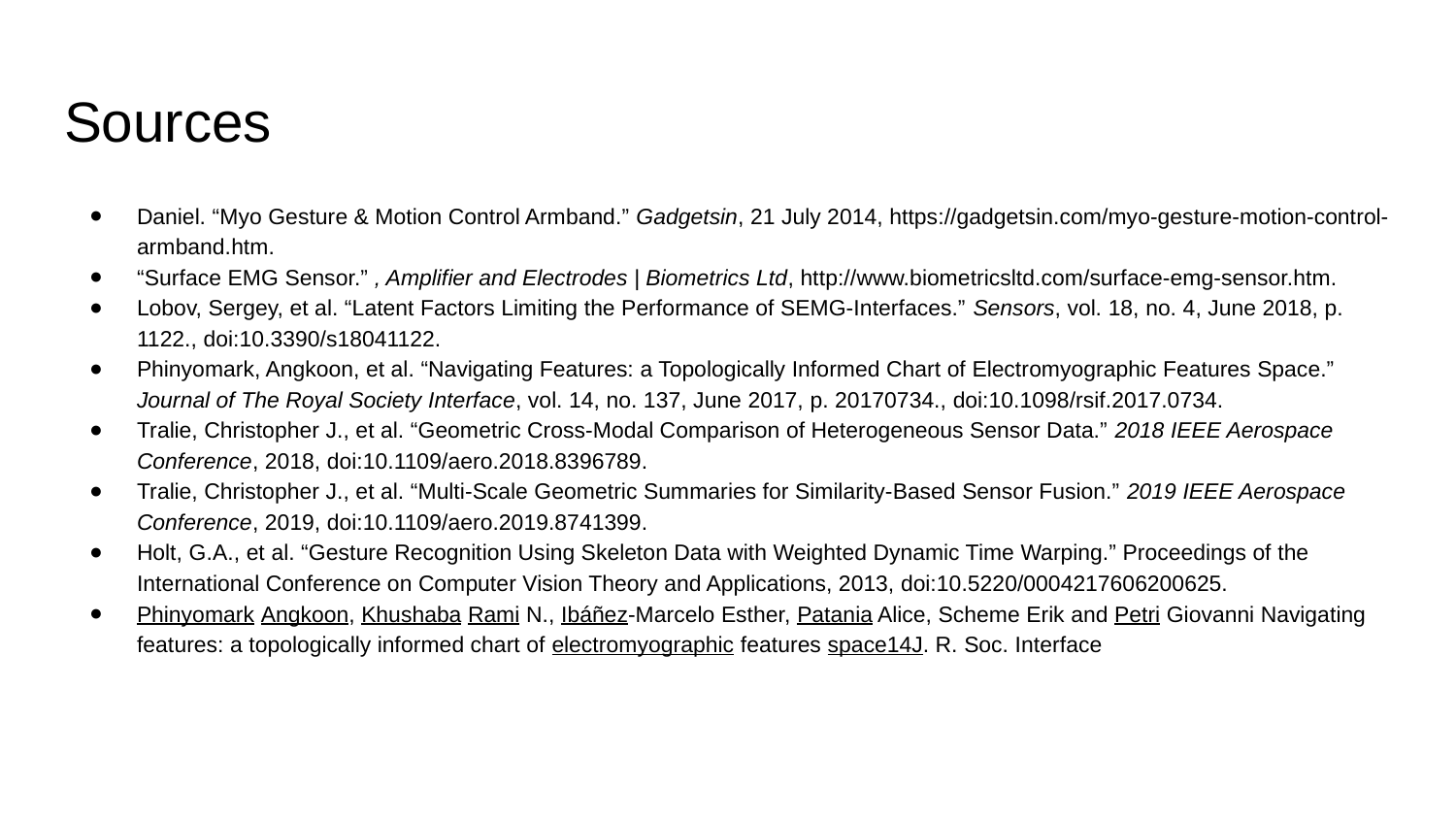

# Sources
Daniel. “Myo Gesture & Motion Control Armband.” Gadgetsin, 21 July 2014, https://gadgetsin.com/myo-gesture-motion-control-armband.htm.
“Surface EMG Sensor.” , Amplifier and Electrodes | Biometrics Ltd, http://www.biometricsltd.com/surface-emg-sensor.htm.
Lobov, Sergey, et al. “Latent Factors Limiting the Performance of SEMG-Interfaces.” Sensors, vol. 18, no. 4, June 2018, p. 1122., doi:10.3390/s18041122.
Phinyomark, Angkoon, et al. “Navigating Features: a Topologically Informed Chart of Electromyographic Features Space.” Journal of The Royal Society Interface, vol. 14, no. 137, June 2017, p. 20170734., doi:10.1098/rsif.2017.0734.
Tralie, Christopher J., et al. “Geometric Cross-Modal Comparison of Heterogeneous Sensor Data.” 2018 IEEE Aerospace Conference, 2018, doi:10.1109/aero.2018.8396789.
Tralie, Christopher J., et al. “Multi-Scale Geometric Summaries for Similarity-Based Sensor Fusion.” 2019 IEEE Aerospace Conference, 2019, doi:10.1109/aero.2019.8741399.
Holt, G.A., et al. “Gesture Recognition Using Skeleton Data with Weighted Dynamic Time Warping.” Proceedings of the International Conference on Computer Vision Theory and Applications, 2013, doi:10.5220/0004217606200625.
Phinyomark Angkoon, Khushaba Rami N., Ibáñez-Marcelo Esther, Patania Alice, Scheme Erik and Petri Giovanni Navigating features: a topologically informed chart of electromyographic features space14J. R. Soc. Interface